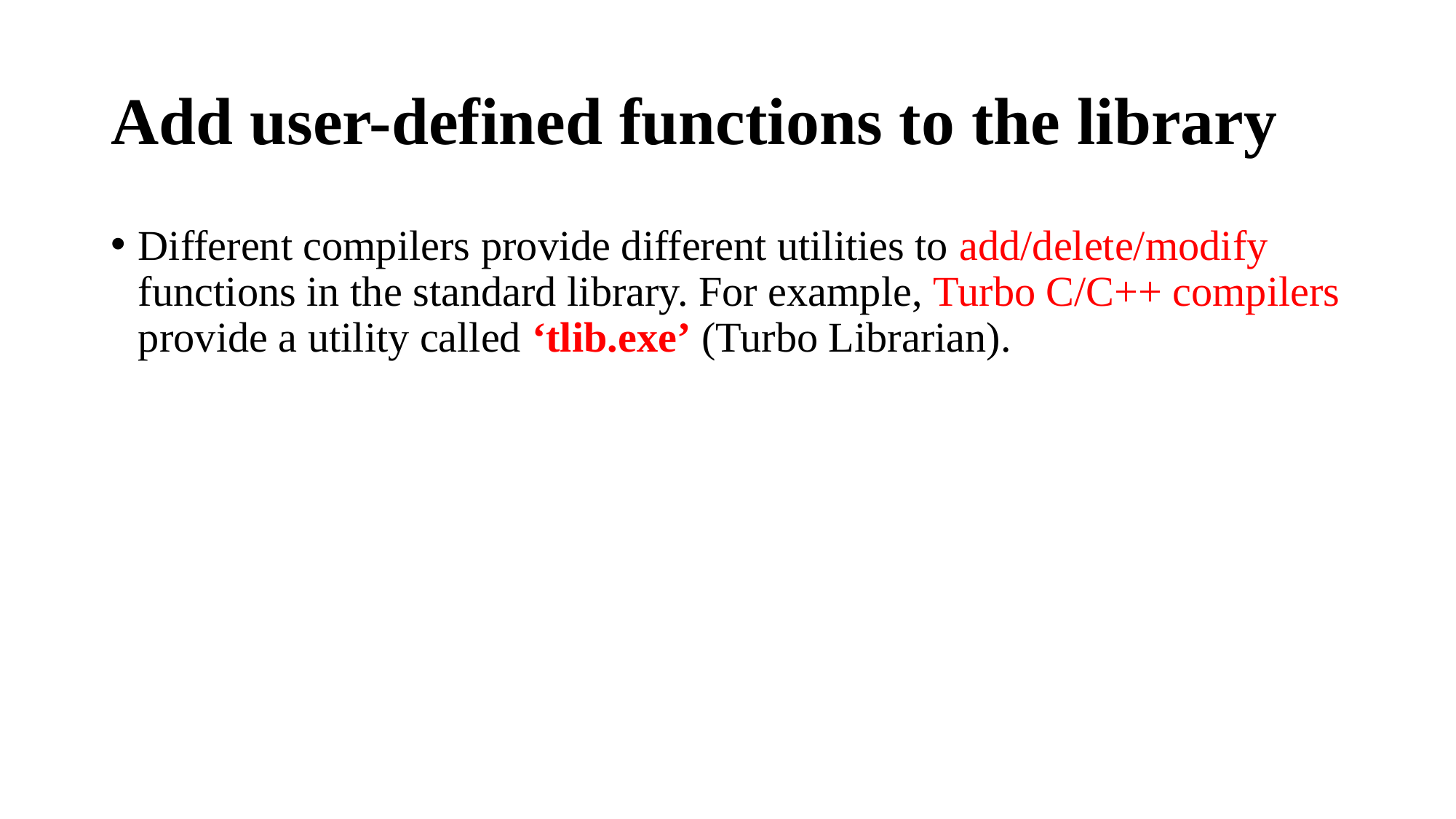

# Add user-defined functions to the library
Different compilers provide different utilities to add/delete/modify functions in the standard library. For example, Turbo C/C++ compilers provide a utility called ‘tlib.exe’ (Turbo Librarian).